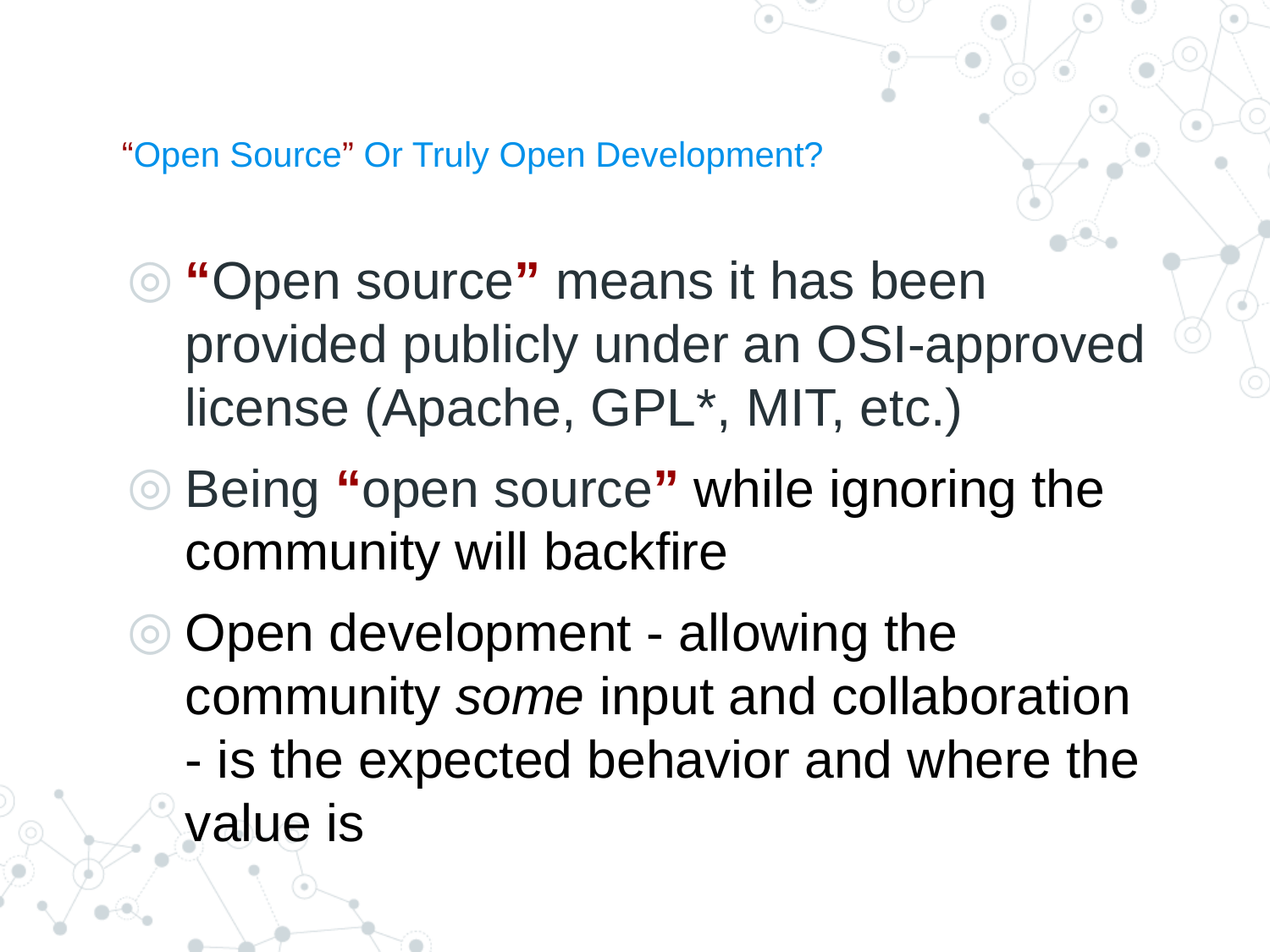

# “Open Source” Or Truly Open Development?
“Open source” means it has been provided publicly under an OSI-approved license (Apache, GPL*, MIT, etc.)
Being “open source” while ignoring the community will backfire
Open development - allowing the community some input and collaboration - is the expected behavior and where the value is